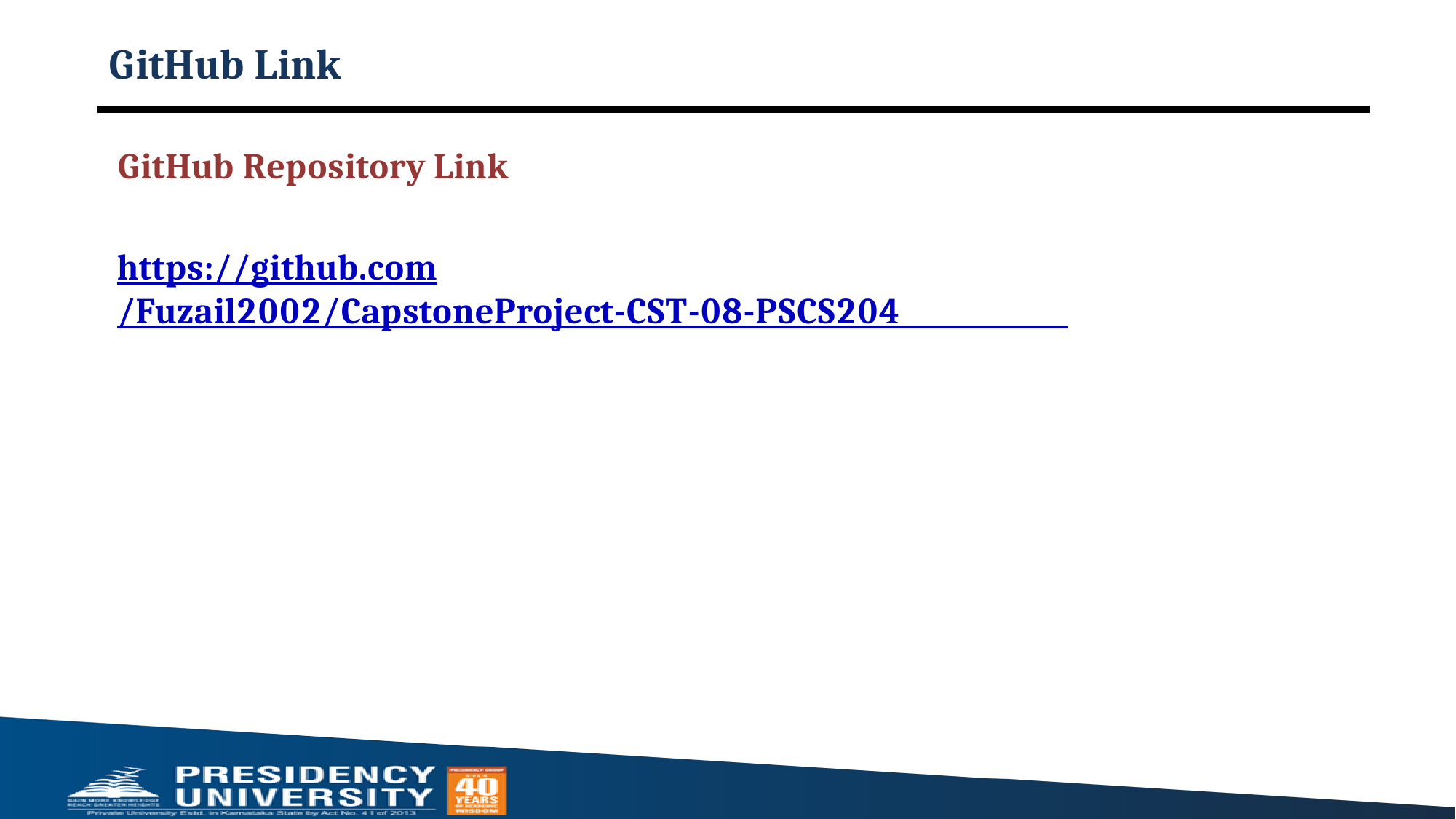

# GitHub Link
GitHub Repository Link

https://github.com/Fuzail2002/CapstoneProject-CST-08-PSCS204